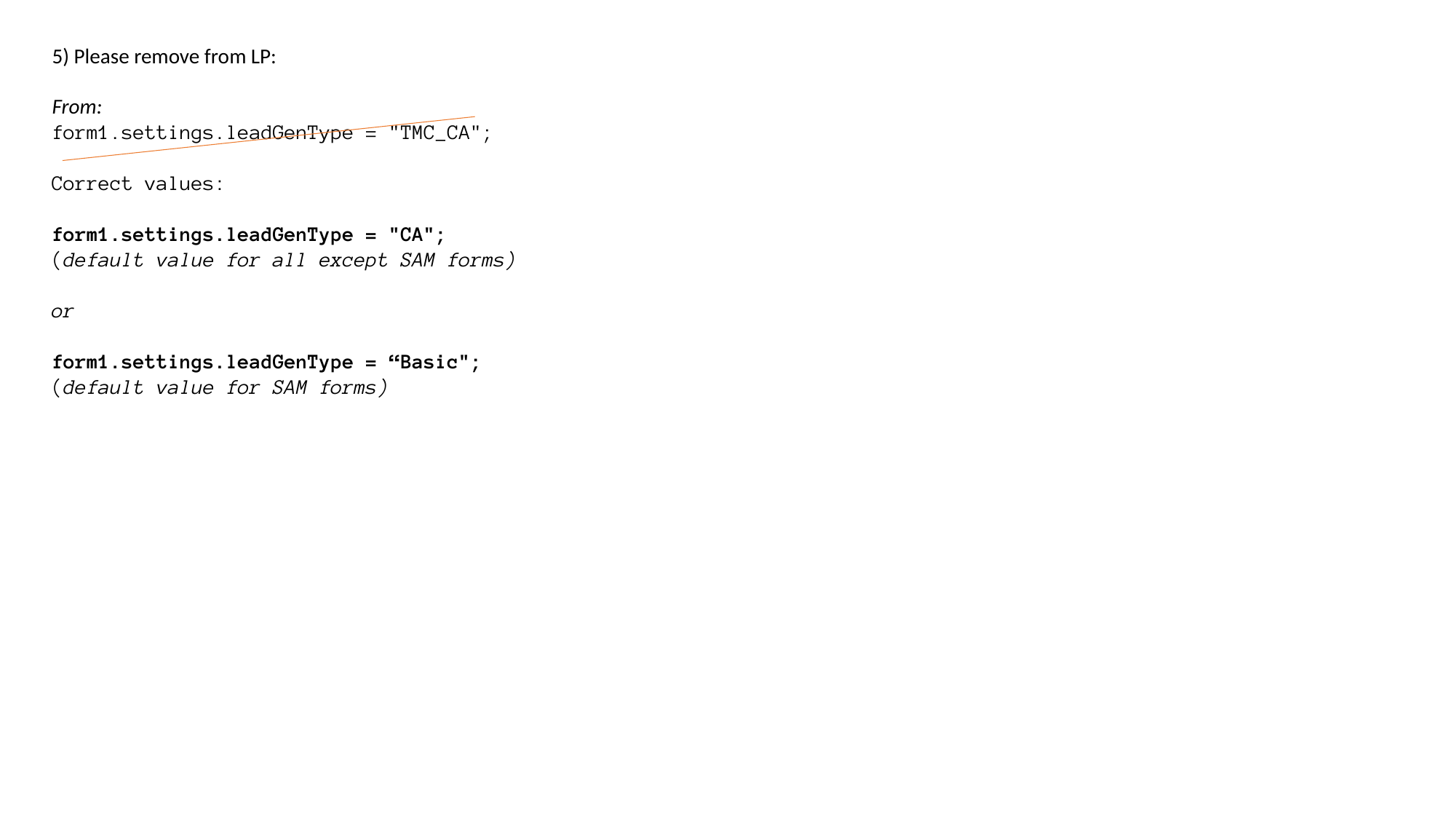

5) Please remove from LP:
From:
form1.settings.leadGenType = "TMC_CA";
Correct values:
form1.settings.leadGenType = "CA";
(default value for all except SAM forms)
or
form1.settings.leadGenType = “Basic";
(default value for SAM forms)